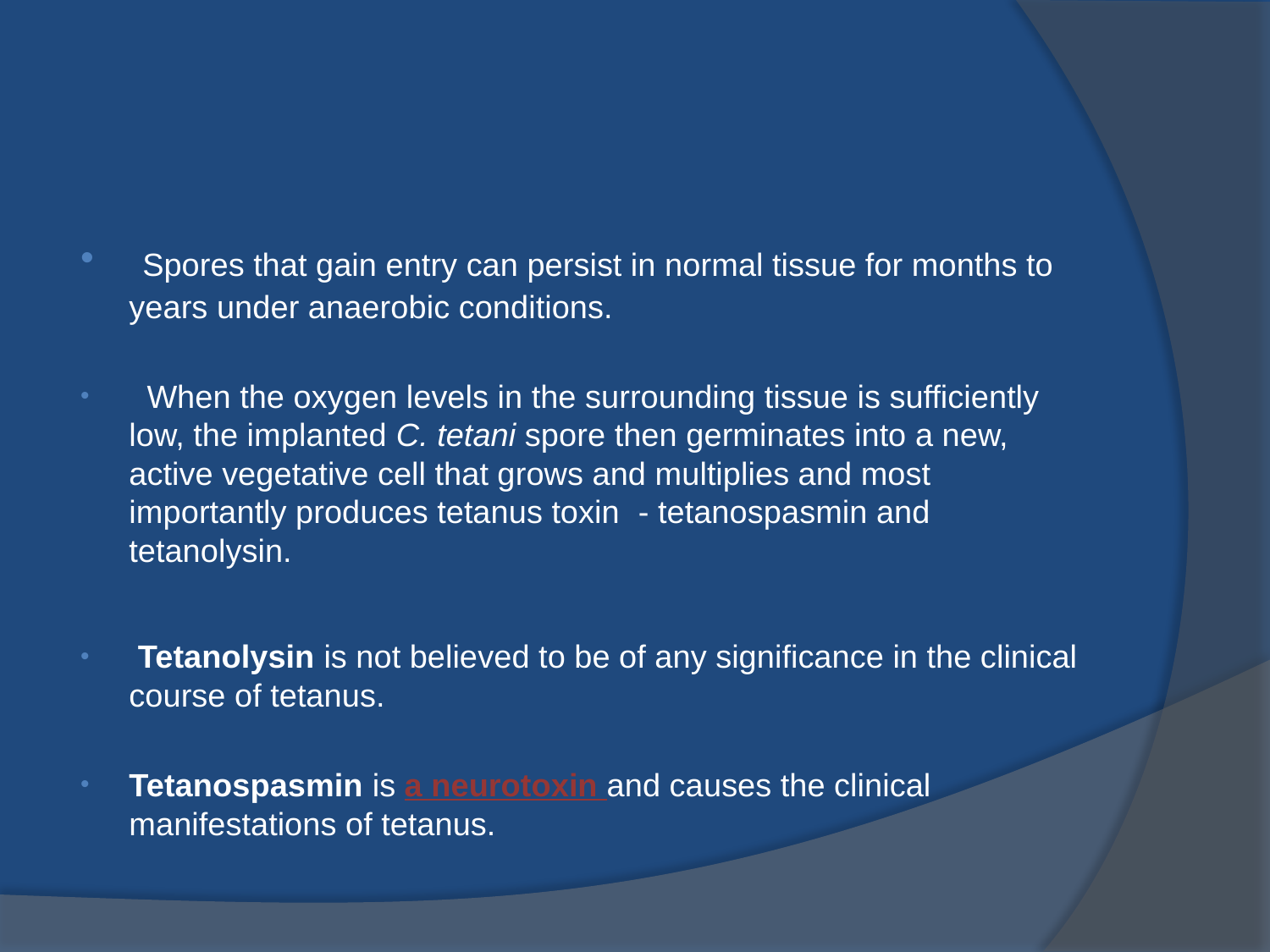

#
 Spores that gain entry can persist in normal tissue for months to years under anaerobic conditions.

  When the oxygen levels in the surrounding tissue is sufficiently low, the implanted C. tetani spore then germinates into a new, active vegetative cell that grows and multiplies and most importantly produces tetanus toxin  - tetanospasmin and tetanolysin.

 Tetanolysin is not believed to be of any significance in the clinical course of tetanus.

Tetanospasmin is a neurotoxin and causes the clinical manifestations of tetanus.